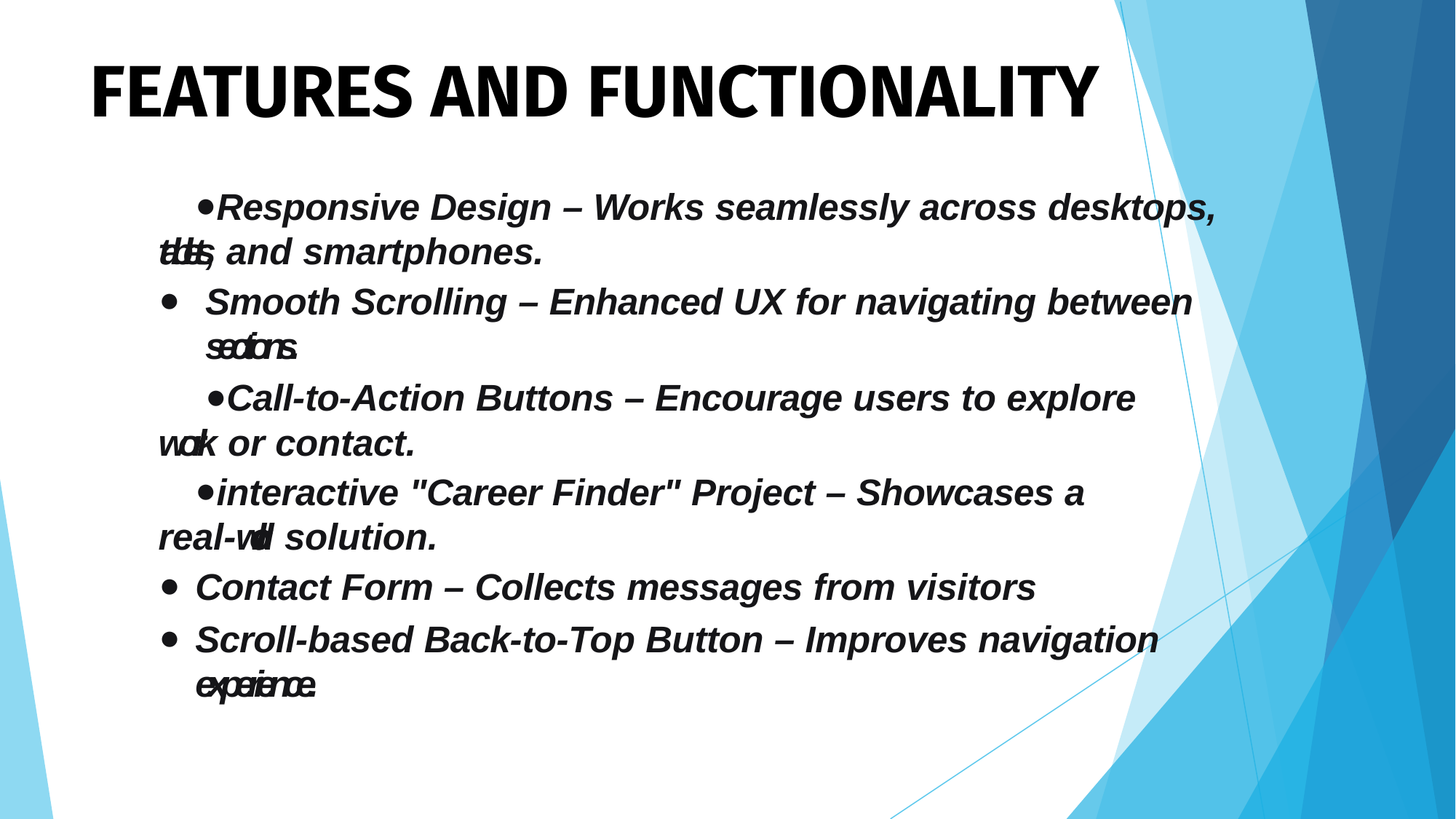

# FEATURES AND FUNCTIONALITY
Responsive Design – Works seamlessly across desktops, tablets, and smartphones.
Smooth Scrolling – Enhanced UX for navigating between sections.
Call-to-Action Buttons – Encourage users to explore work or contact.
interactive "Career Finder" Project – Showcases a real-world solution.
Contact Form – Collects messages from visitors
Scroll-based Back-to-Top Button – Improves navigation experience.